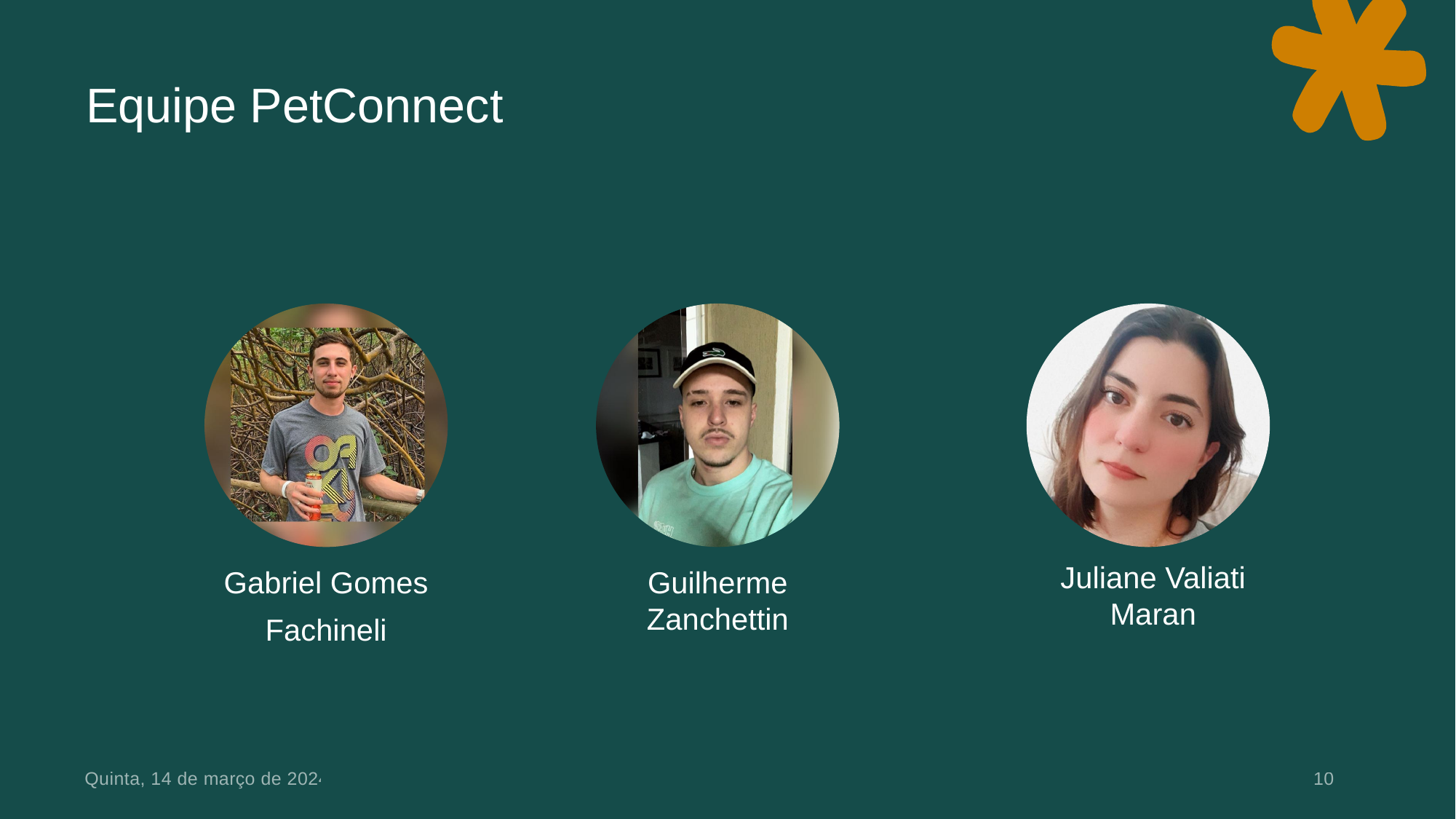

# Equipe PetConnect
Gabriel Gomes
Fachineli
Guilherme Zanchettin
Juliane Valiati Maran
Quinta, 14 de março de 2024
10